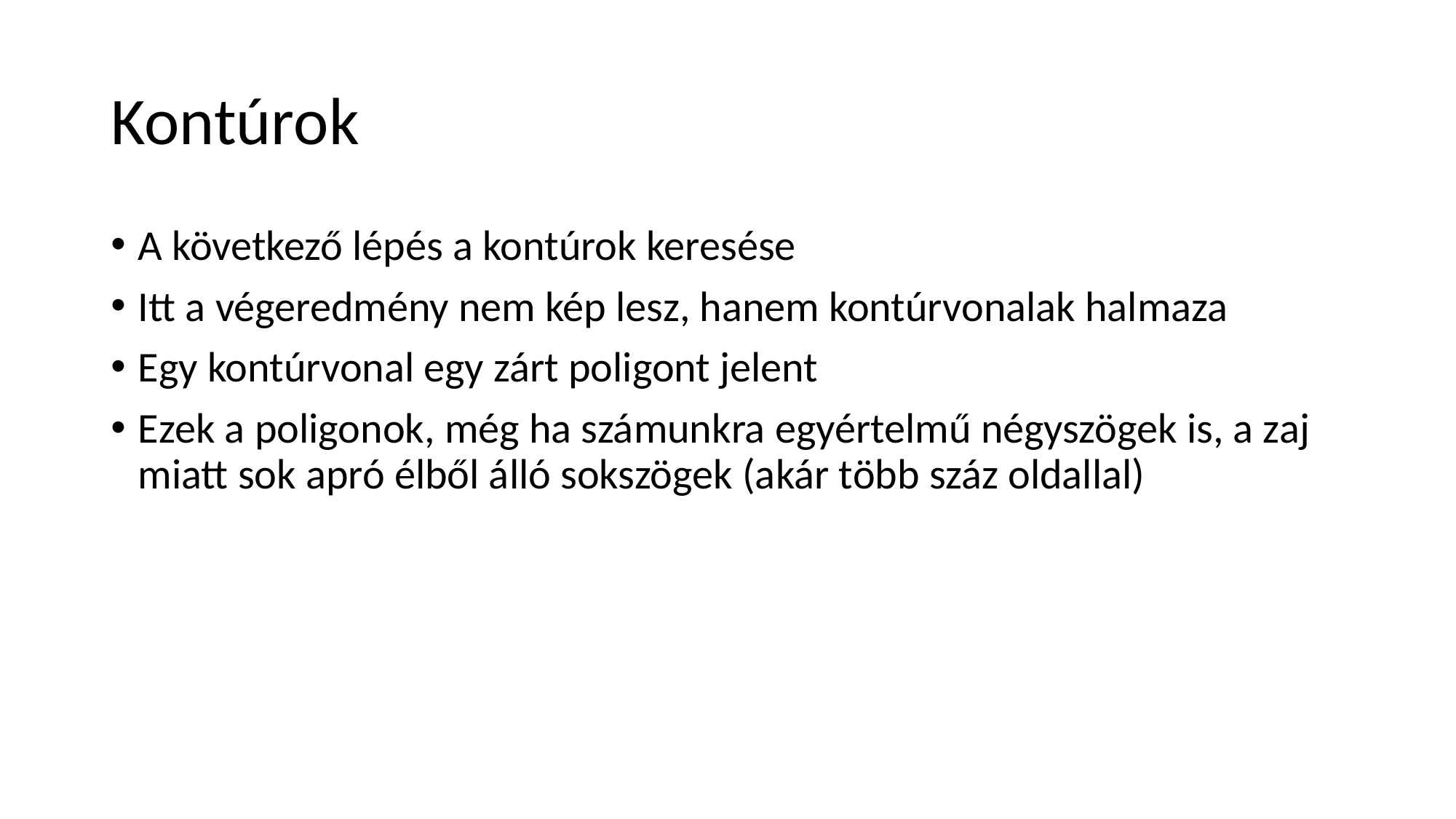

# Kontúrok
A következő lépés a kontúrok keresése
Itt a végeredmény nem kép lesz, hanem kontúrvonalak halmaza
Egy kontúrvonal egy zárt poligont jelent
Ezek a poligonok, még ha számunkra egyértelmű négyszögek is, a zaj miatt sok apró élből álló sokszögek (akár több száz oldallal)